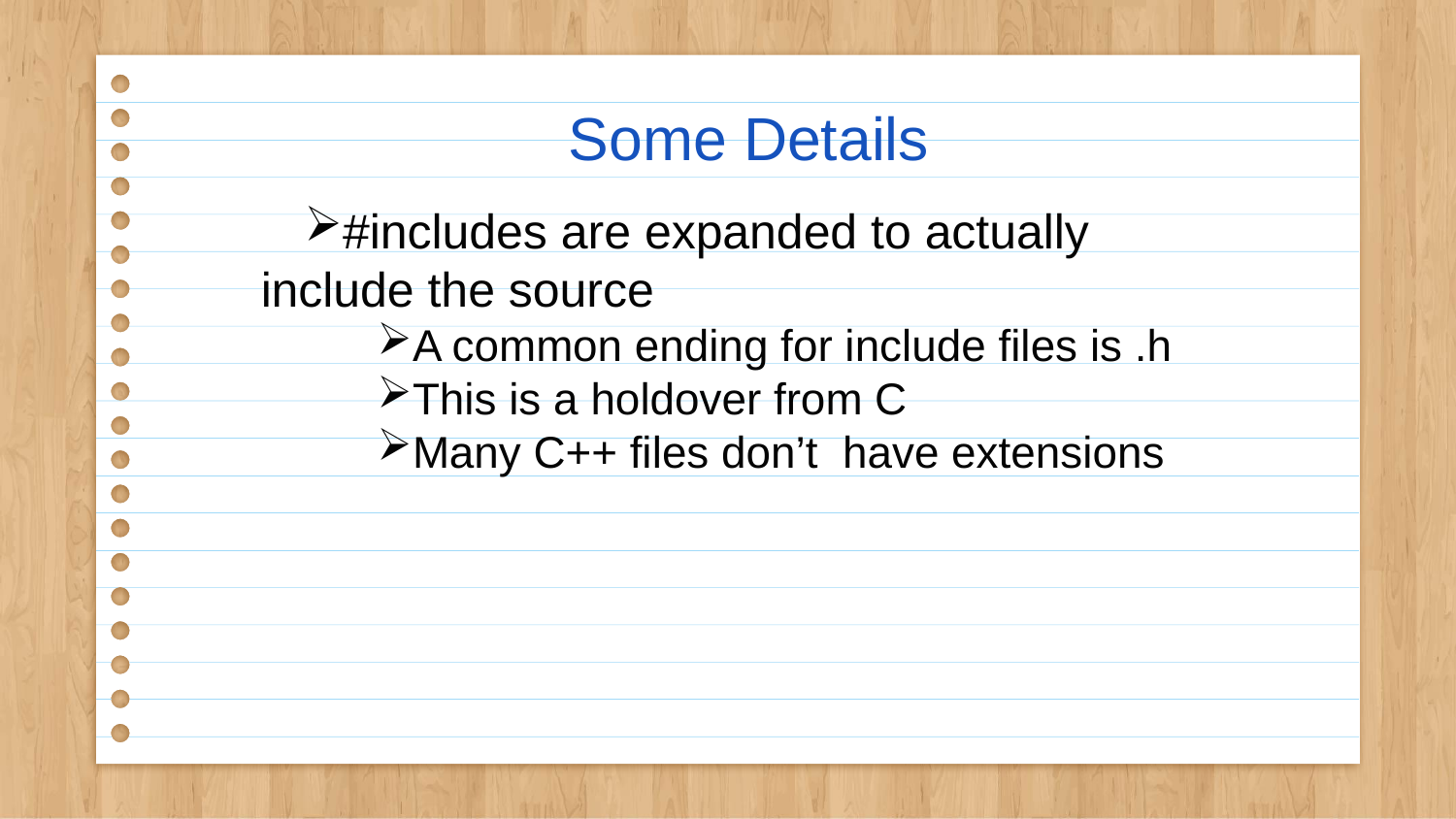

# Some Details
#includes are expanded to actually include the source
A common ending for include files is .h
This is a holdover from C
Many C++ files don’t  have extensions